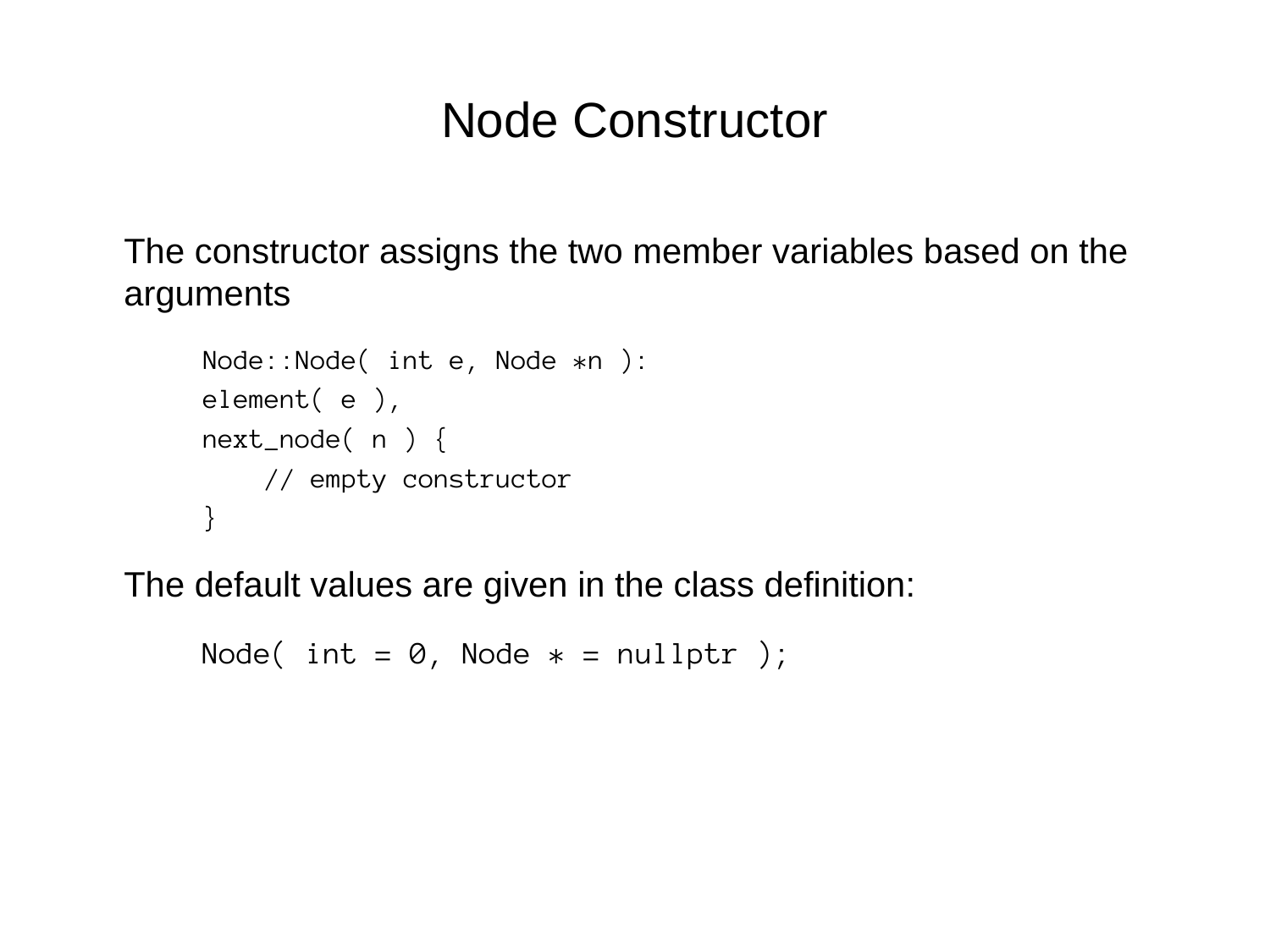

# Node Constructor
	The constructor assigns the two member variables based on the arguments

Node::Node( int e, Node *n ):
element( e ),
next_node( n ) {
    // empty constructor
}

	The default values are given in the class definition:
Node( int = 0, Node * = nullptr );